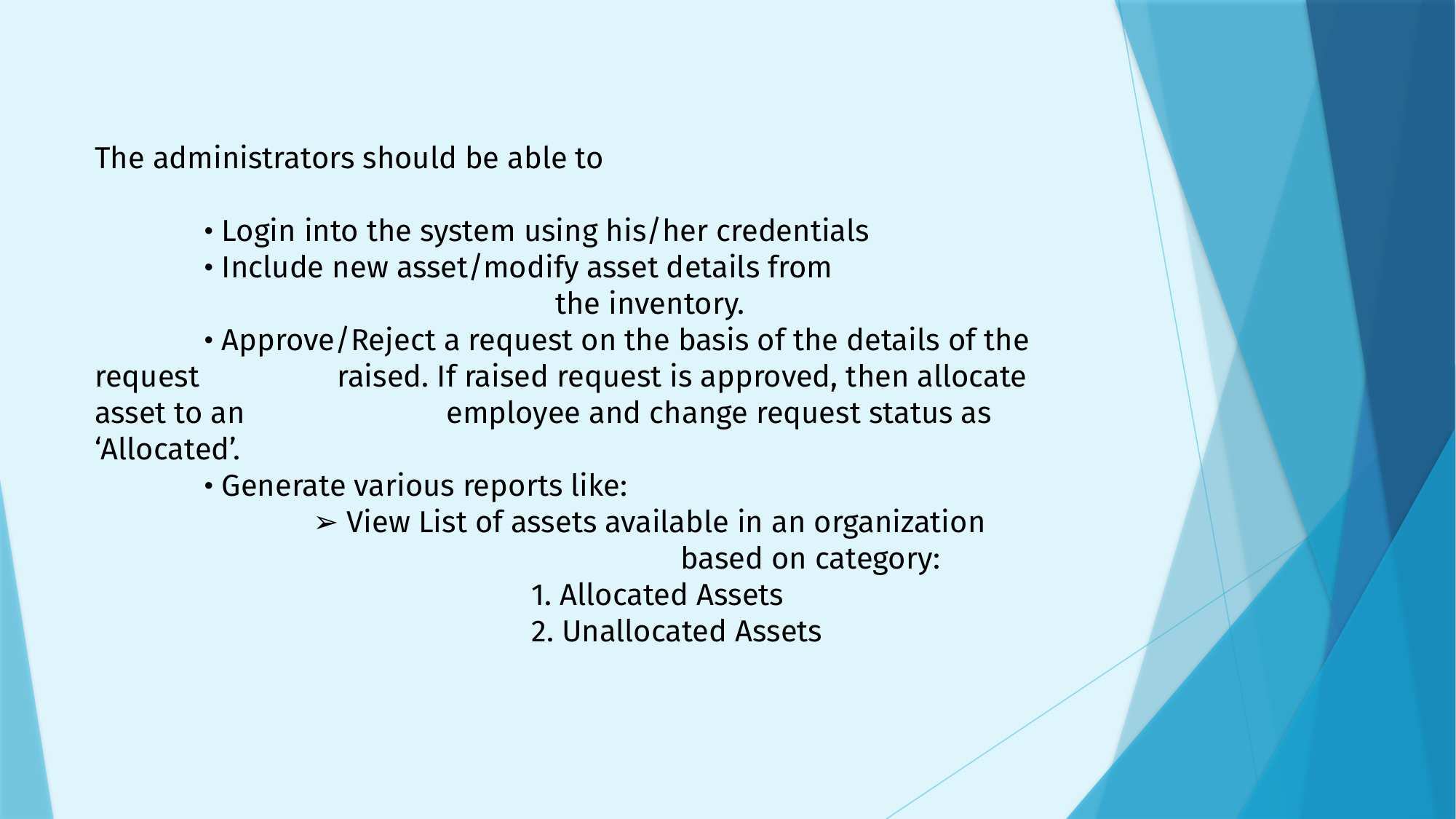

# The administrators should be able to • Login into the system using his/her credentials • Include new asset/modify asset details from 			  	   	 		   the inventory. • Approve/Reject a request on the basis of the details of the request 	   raised. If raised request is approved, then allocate asset to an 	 	   employee and change request status as ‘Allocated’. • Generate various reports like: ➢ View List of assets available in an organization  						     based on category: 1. Allocated Assets 2. Unallocated Assets